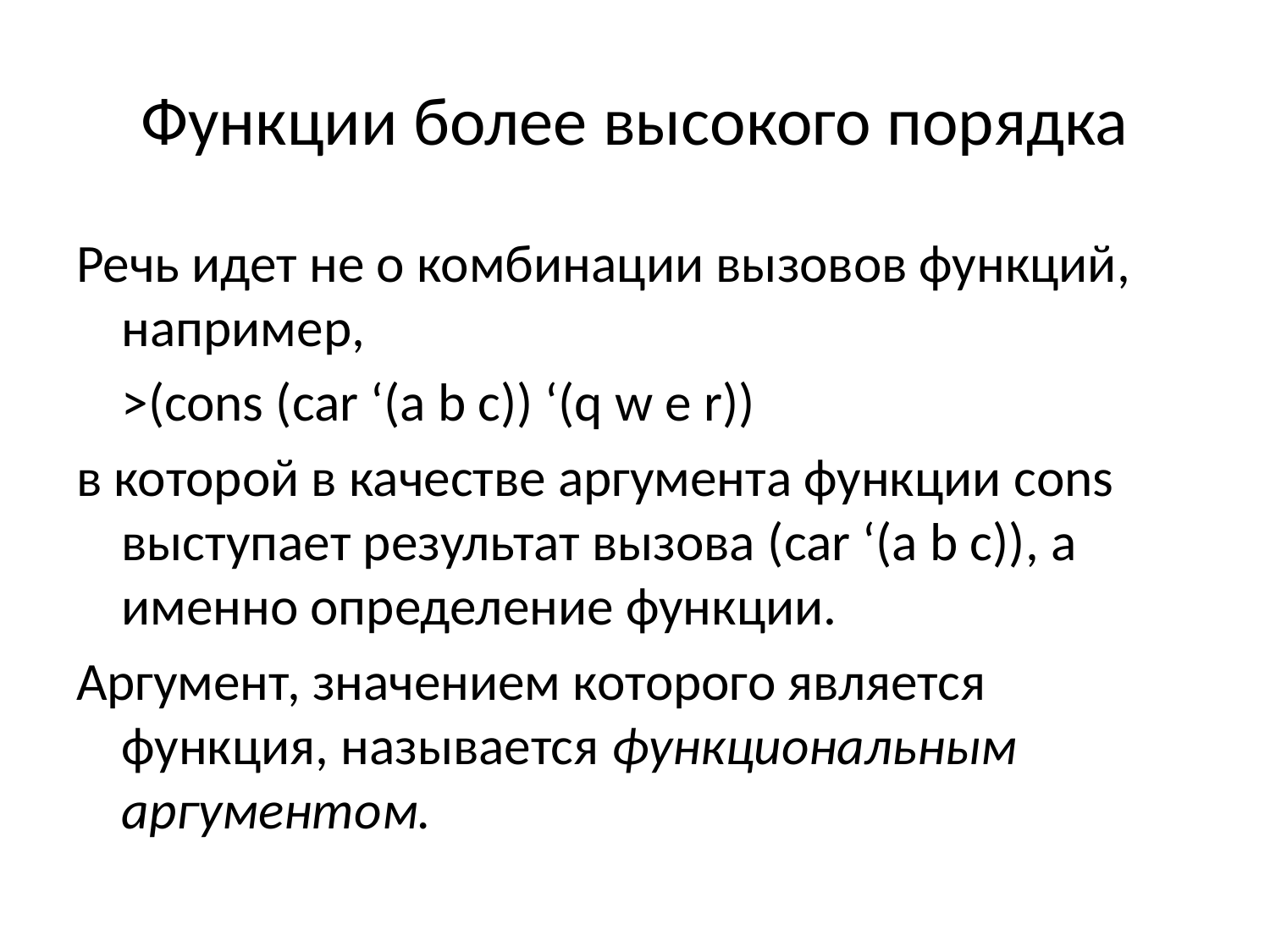

# Функции более высокого порядка
Речь идет не о комбинации вызовов функций, например,
	>(cons (car ‘(a b c)) ‘(q w e r))
в которой в качестве аргумента функции cons выступает результат вызова (car ‘(a b c)), а именно определение функции.
Аргумент, значением которого является функция, называется функциональным аргументом.